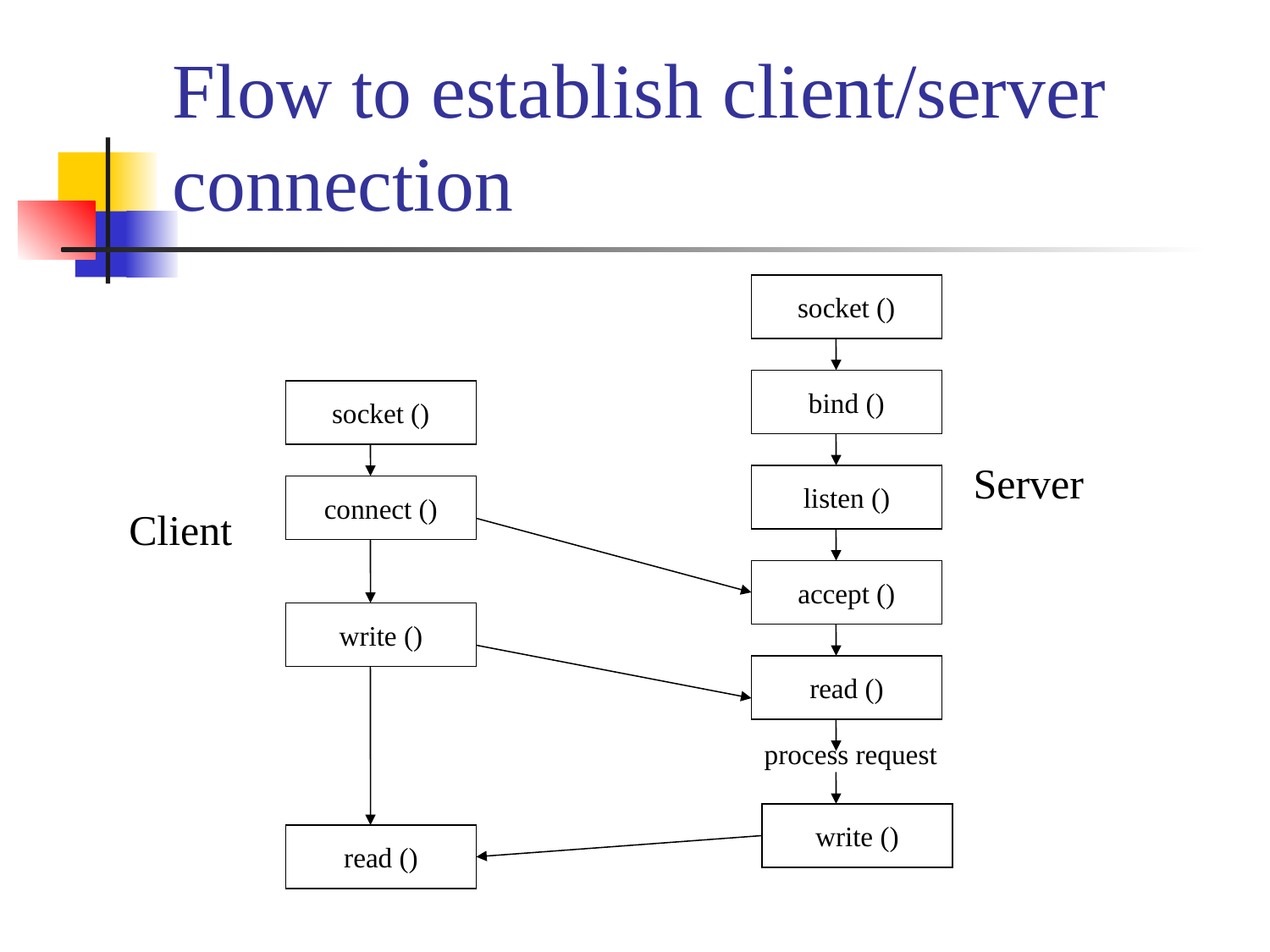

# Flow to establish client/server connection
socket ()

bind ()

listen ()

accept ()

read ()

process request

write ()
socket ()

Server
connect ()
Client

write ()

read ()